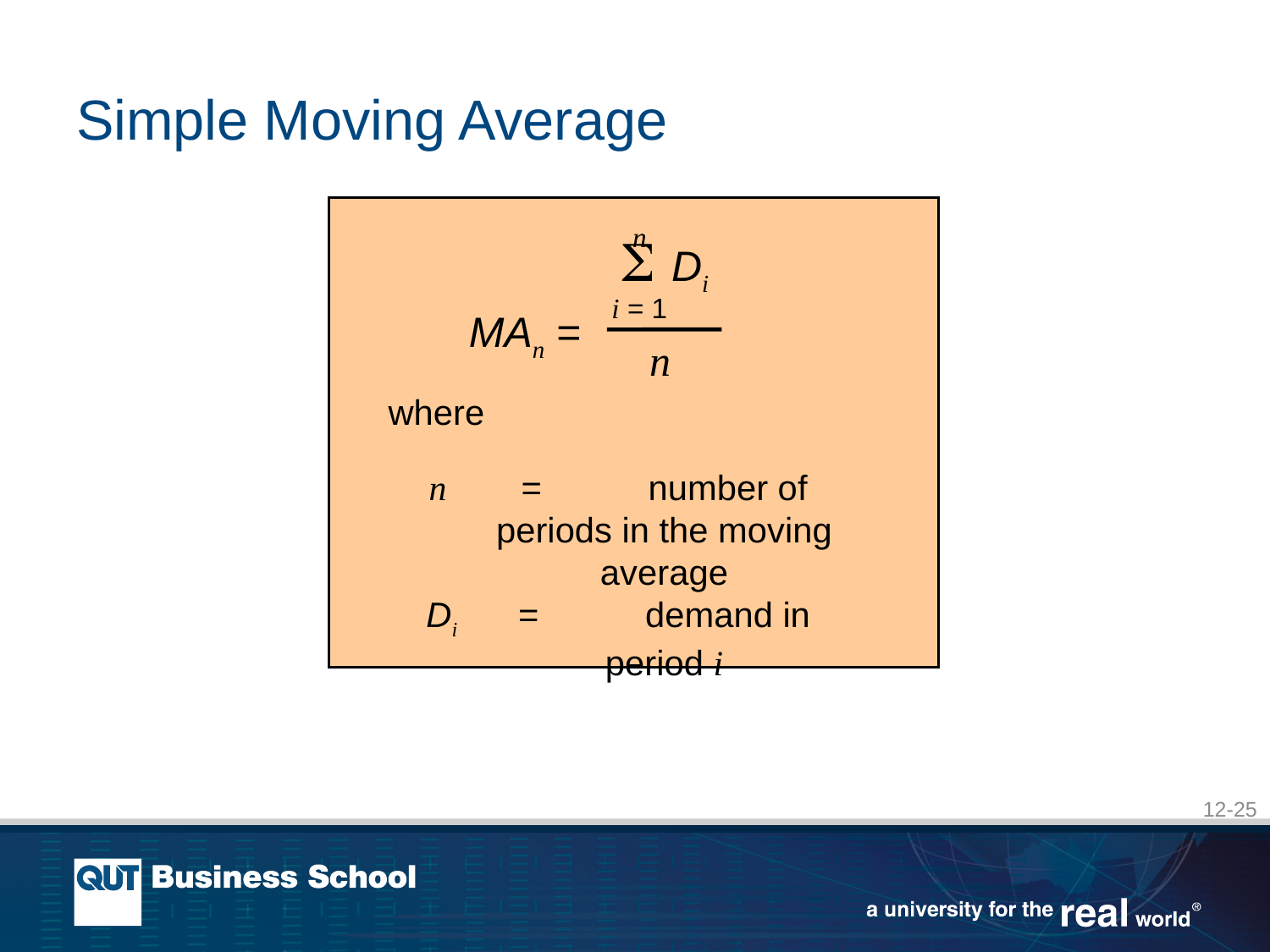

# Simple Moving Average
n
i = 1
Σ
Di
n

MAn =
where
n	=	number of periods in the moving average
Di	=	demand in period i

12-25